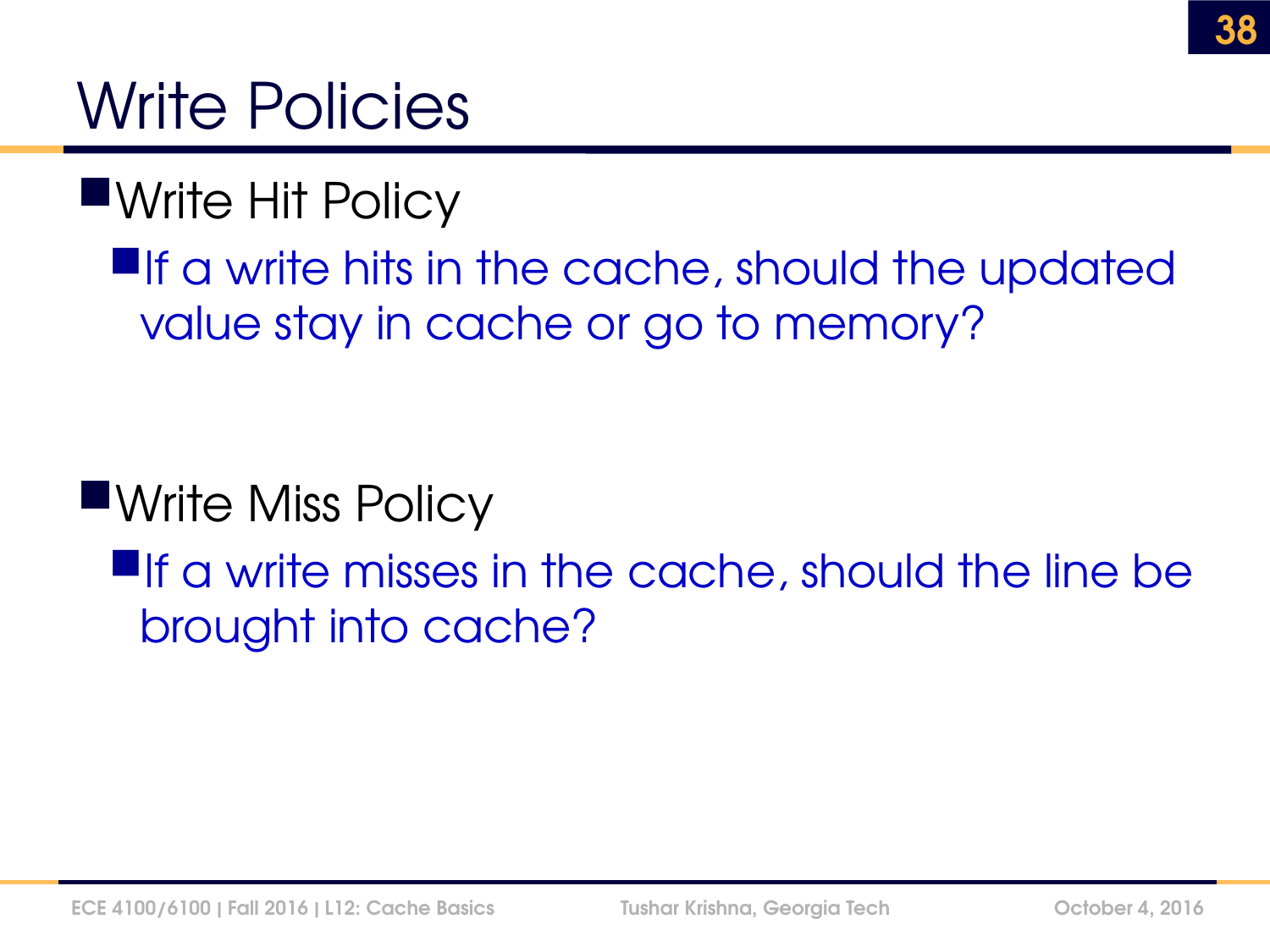

38
# Write Policies
Write Hit Policy
If a write hits in the cache, should the updated value stay in cache or go to memory?

Write Miss Policy
If a write misses in the cache, should the line be brought into cache?
ECE 4100/6100 | Fall 2016 | L12: Cache Basics                       Tushar Krishna, Georgia Tech
October 4, 2016